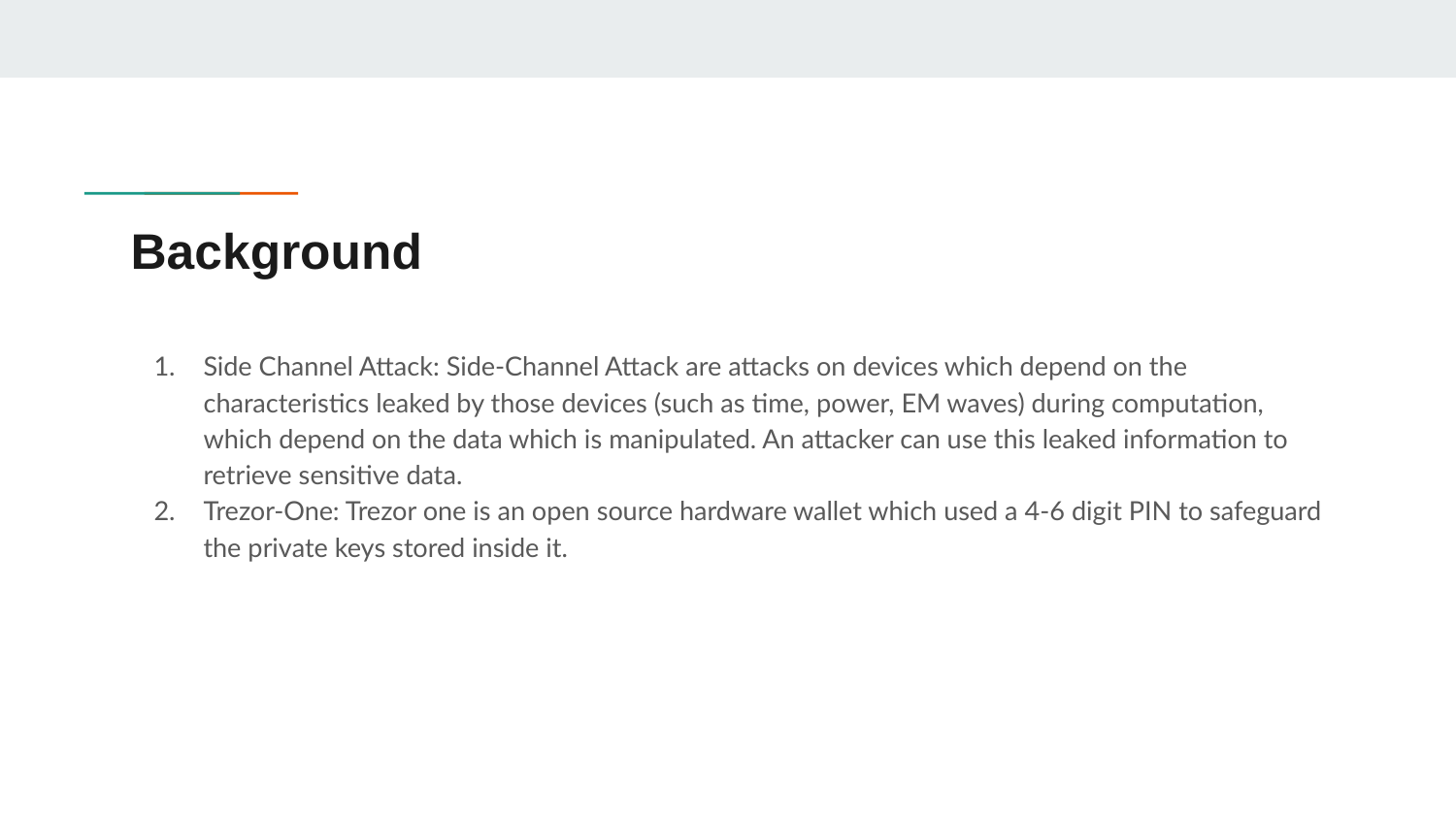

# Background

Side Channel Attack: Side-Channel Attack are attacks on devices which depend on the characteristics leaked by those devices (such as time, power, EM waves) during computation, which depend on the data which is manipulated. An attacker can use this leaked information to retrieve sensitive data.
Trezor-One: Trezor one is an open source hardware wallet which used a 4-6 digit PIN to safeguard the private keys stored inside it.